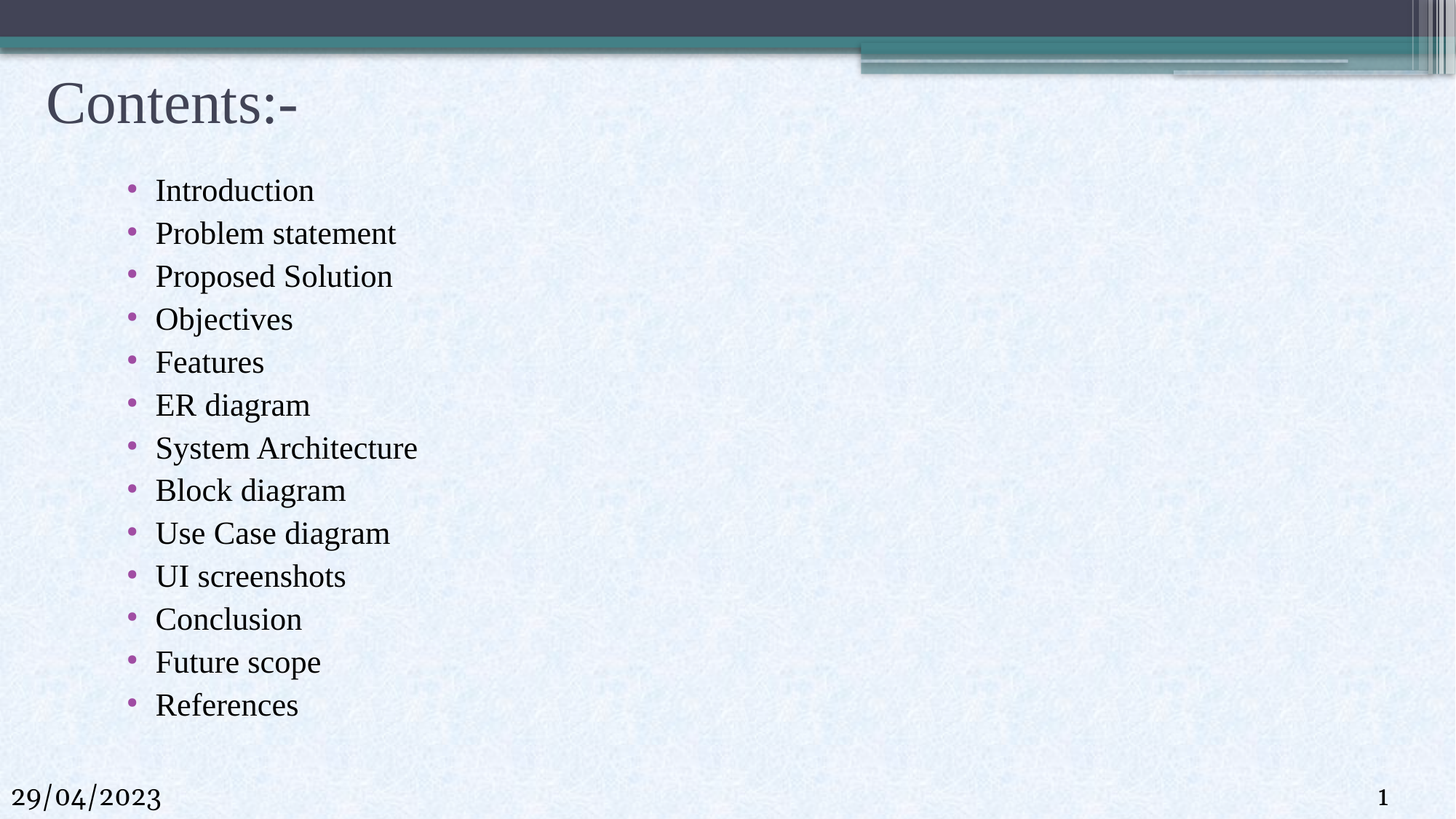

# Contents:-
Introduction
Problem statement
Proposed Solution
Objectives
Features
ER diagram
System Architecture
Block diagram
Use Case diagram
UI screenshots
Conclusion
Future scope
References

29/04/2023
1